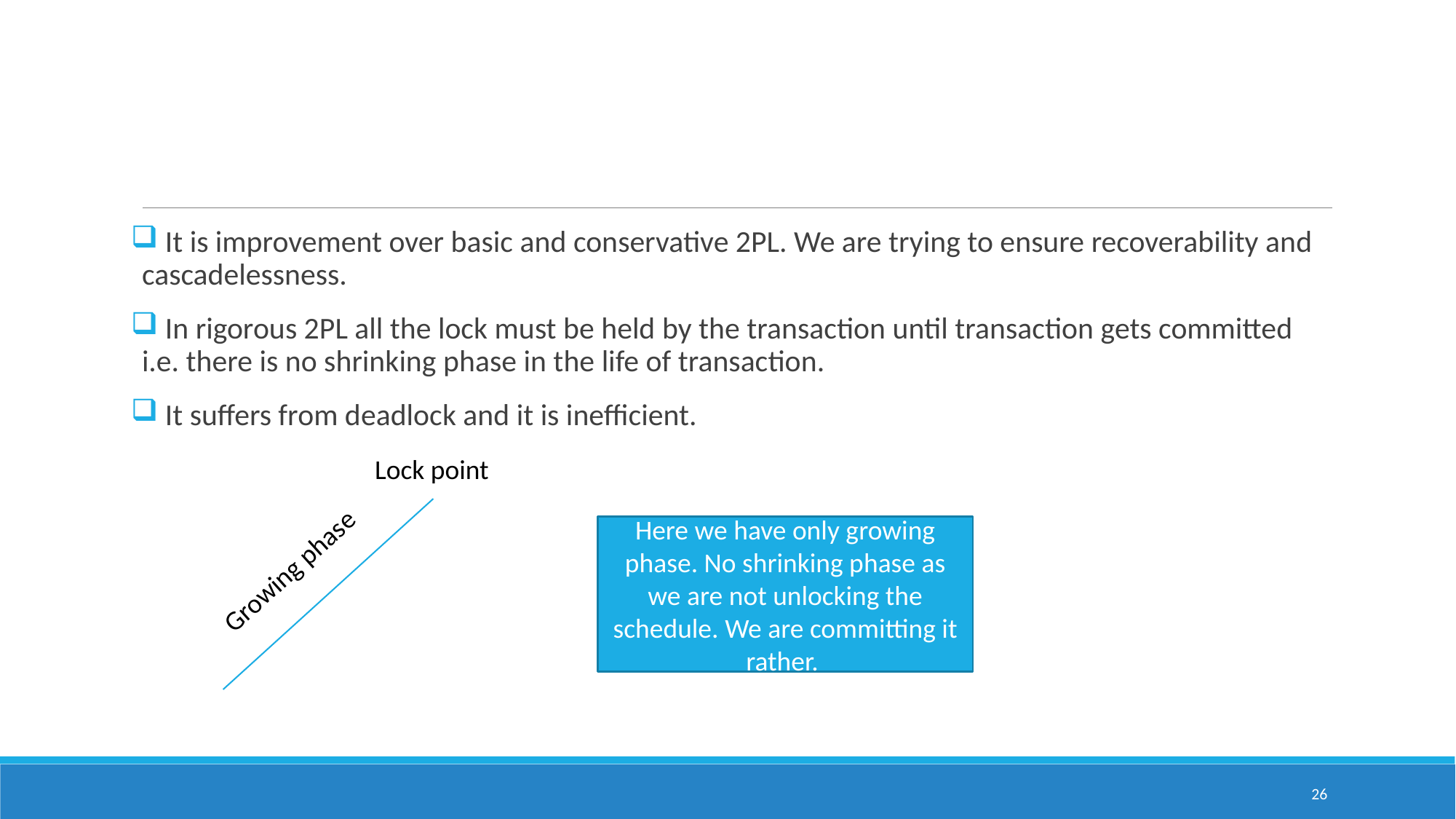

#
 It is improvement over basic and conservative 2PL. We are trying to ensure recoverability and cascadelessness.
 In rigorous 2PL all the lock must be held by the transaction until transaction gets committed i.e. there is no shrinking phase in the life of transaction.
 It suffers from deadlock and it is inefficient.
Lock point
Here we have only growing phase. No shrinking phase as we are not unlocking the schedule. We are committing it rather.
Growing phase
26